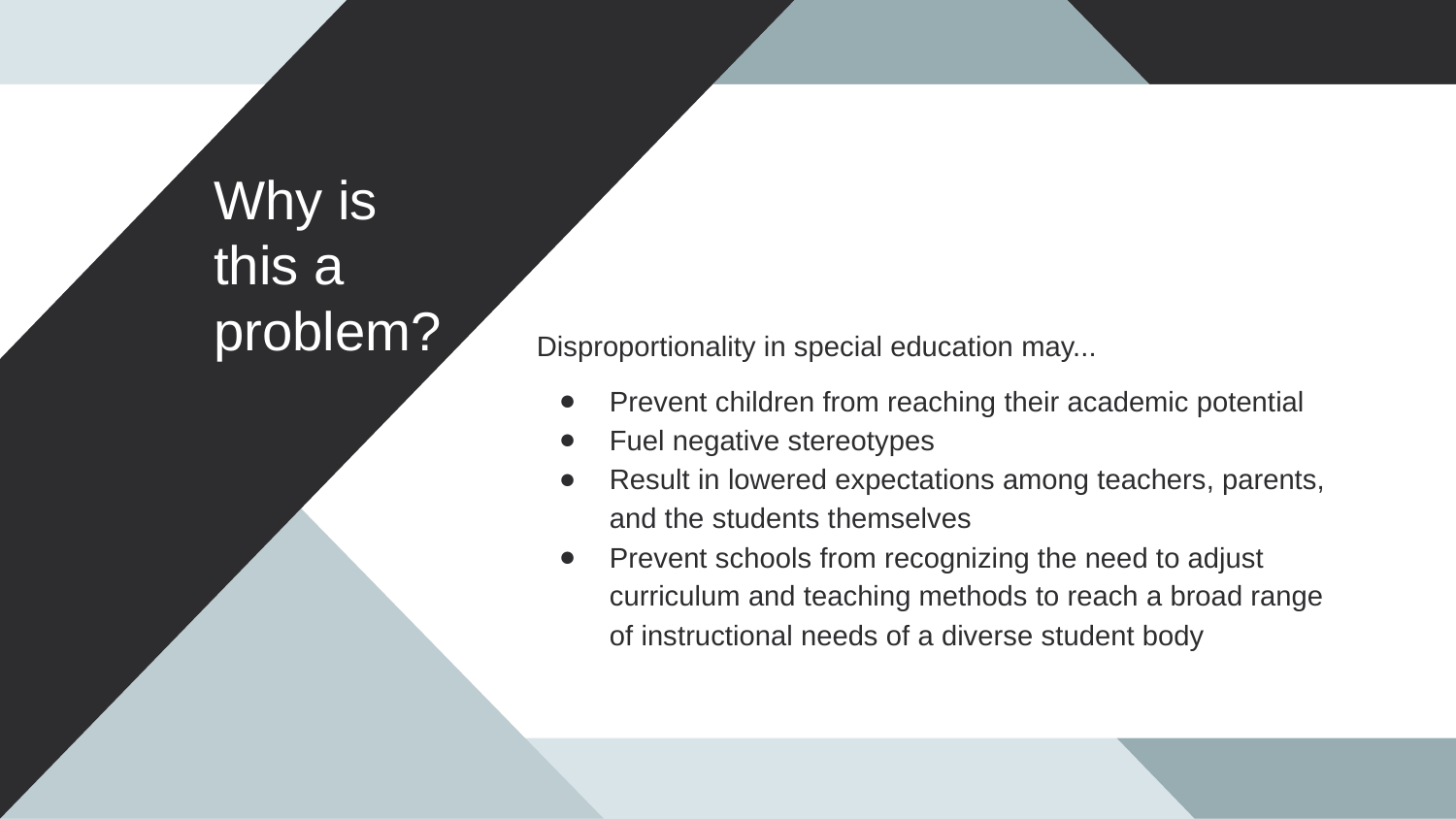

Why is this a problem?
Disproportionality in special education may...
Prevent children from reaching their academic potential
Fuel negative stereotypes
Result in lowered expectations among teachers, parents, and the students themselves
Prevent schools from recognizing the need to adjust curriculum and teaching methods to reach a broad range of instructional needs of a diverse student body